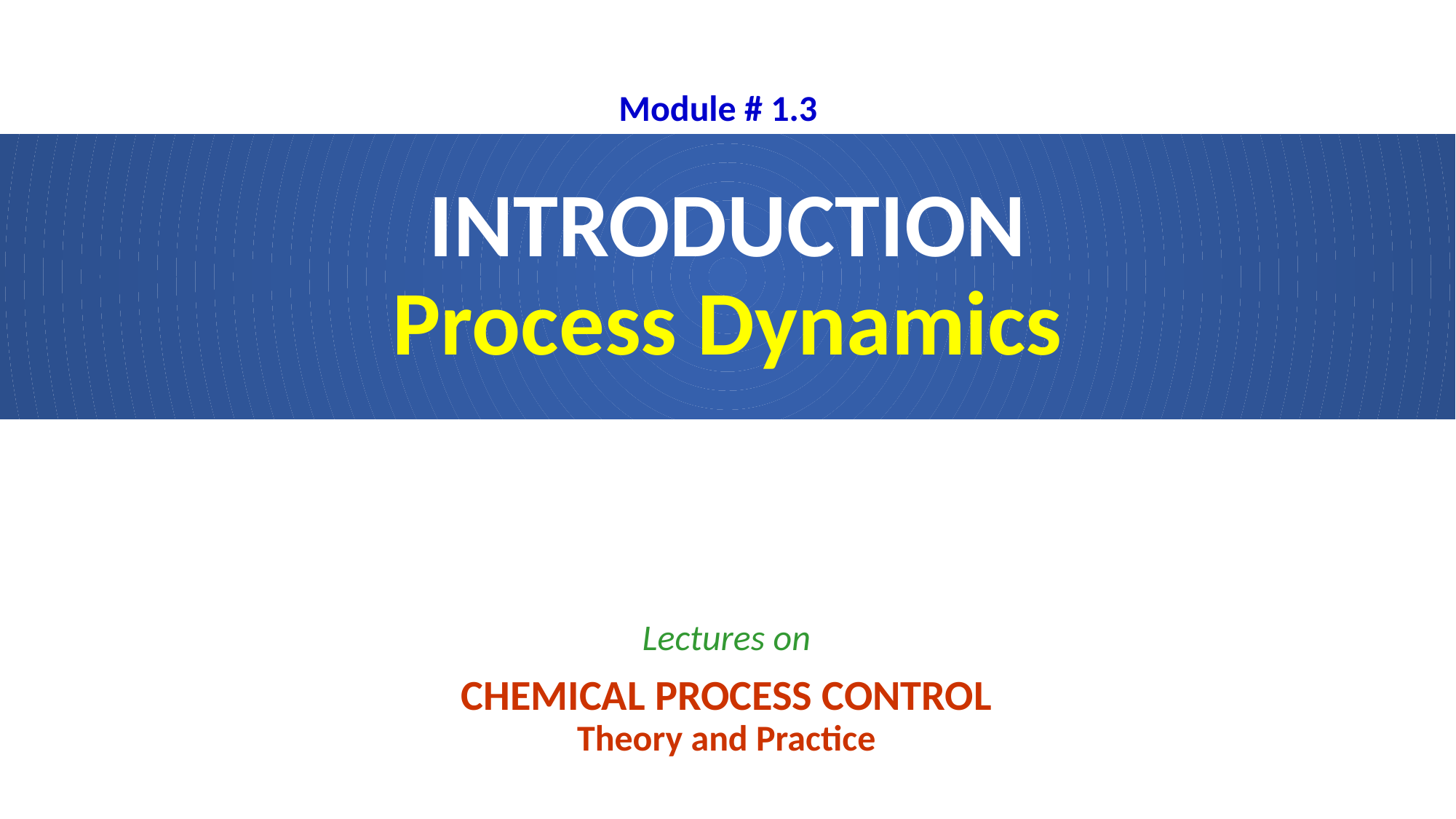

Module # 1.3
# INTRODUCTION Process Dynamics
Lectures on
CHEMICAL PROCESS CONTROL
Theory and Practice